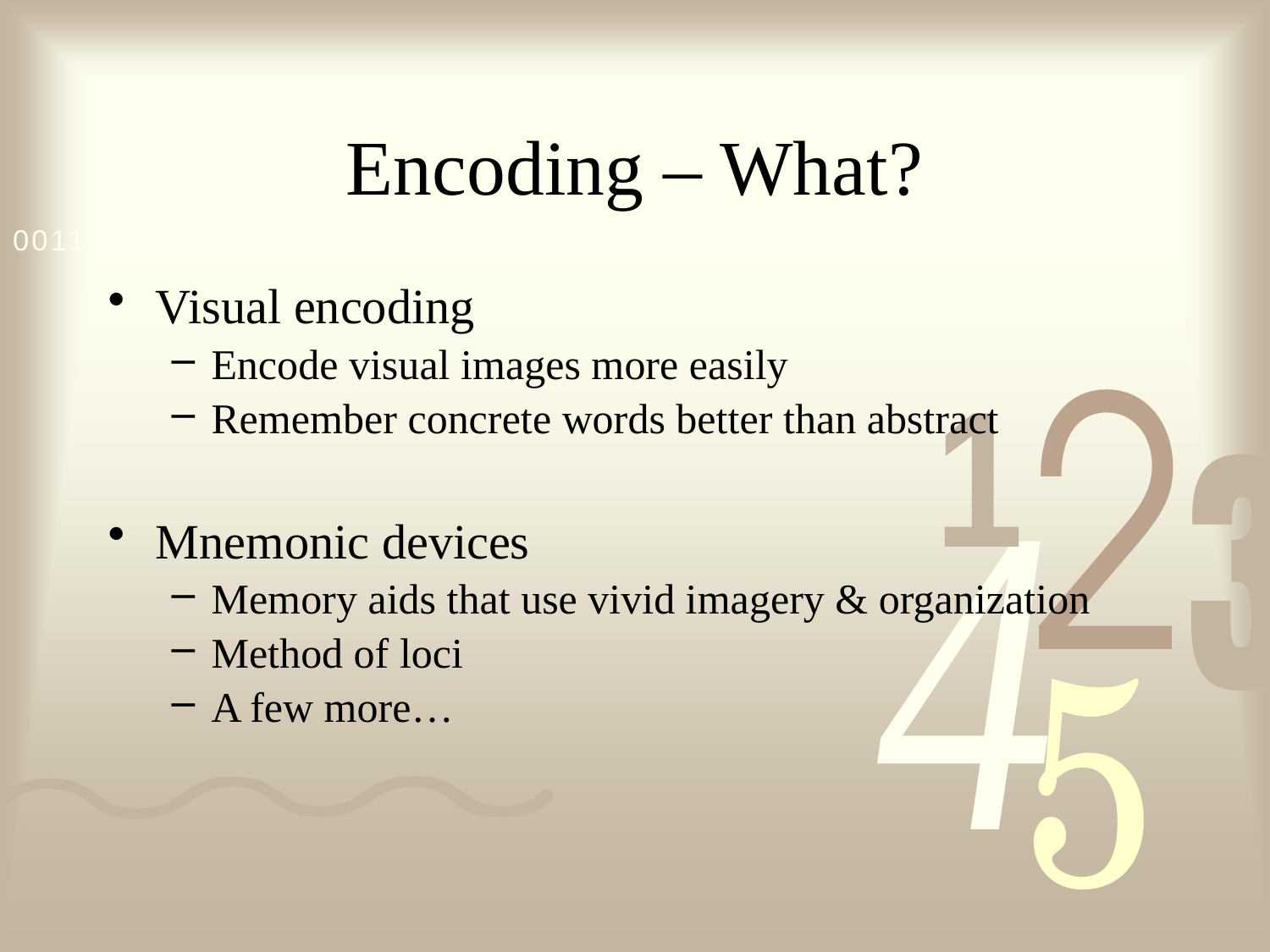

# Encoding – What?
Visual encoding
Encode visual images more easily
Remember concrete words better than abstract

Mnemonic devices
Memory aids that use vivid imagery & organization
Method of loci
A few more…